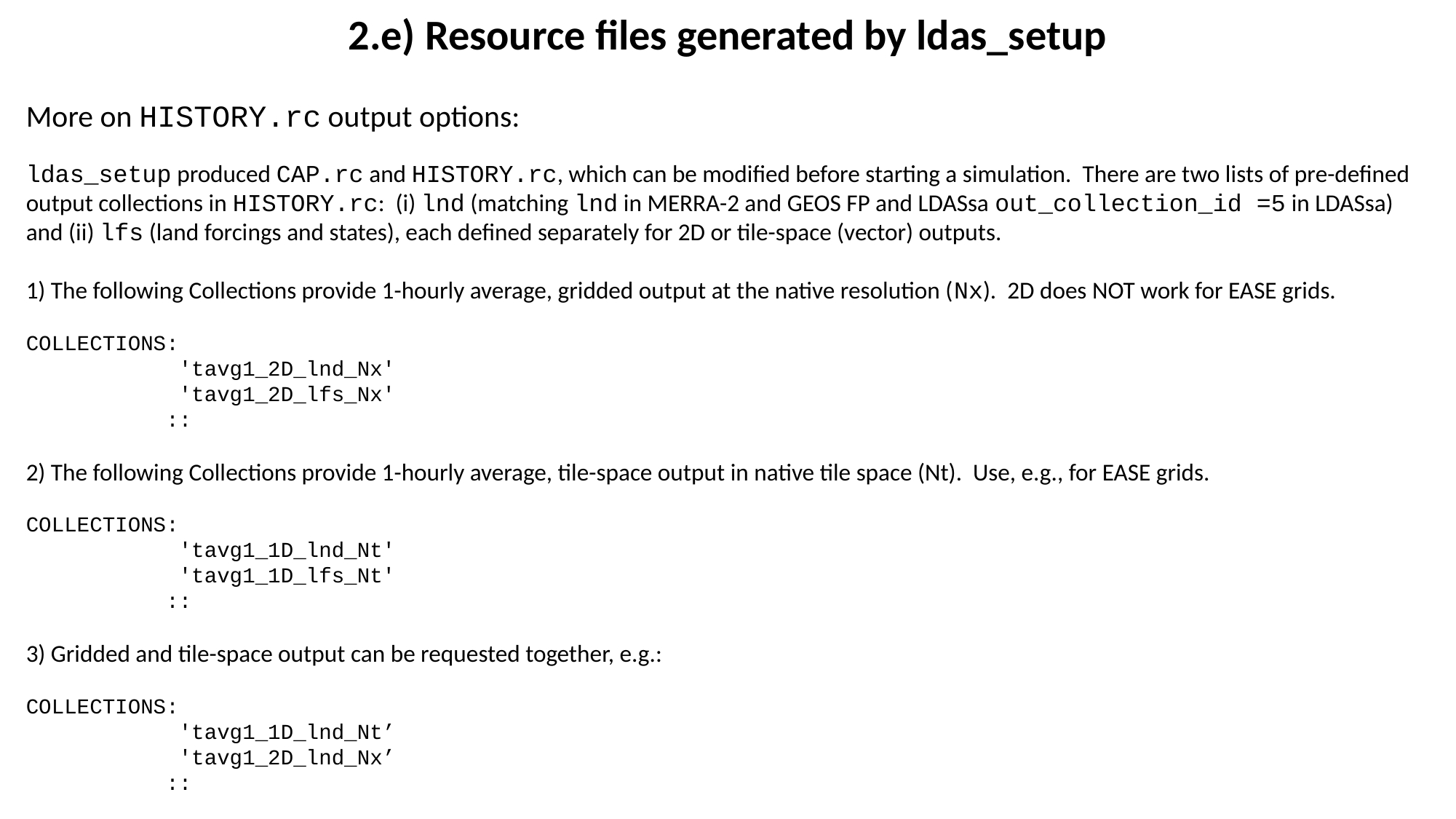

2.e) Resource files generated by ldas_setup
More on HISTORY.rc output options:

ldas_setup produced CAP.rc and HISTORY.rc, which can be modified before starting a simulation.  There are two lists of pre-defined output collections in HISTORY.rc:  (i) lnd (matching lnd in MERRA-2 and GEOS FP and LDASsa out_collection_id =5 in LDASsa) and (ii) lfs (land forcings and states), each defined separately for 2D or tile-space (vector) outputs.

1) The following Collections provide 1-hourly average, gridded output at the native resolution (Nx).  2D does NOT work for EASE grids.

COLLECTIONS:
            'tavg1_2D_lnd_Nx'
            'tavg1_2D_lfs_Nx'
           ::

2) The following Collections provide 1-hourly average, tile-space output in native tile space (Nt).  Use, e.g., for EASE grids.

COLLECTIONS:
            'tavg1_1D_lnd_Nt'
            'tavg1_1D_lfs_Nt'
           ::

3) Gridded and tile-space output can be requested together, e.g.:

COLLECTIONS:
            'tavg1_1D_lnd_Nt’
            'tavg1_2D_lnd_Nx’
           ::